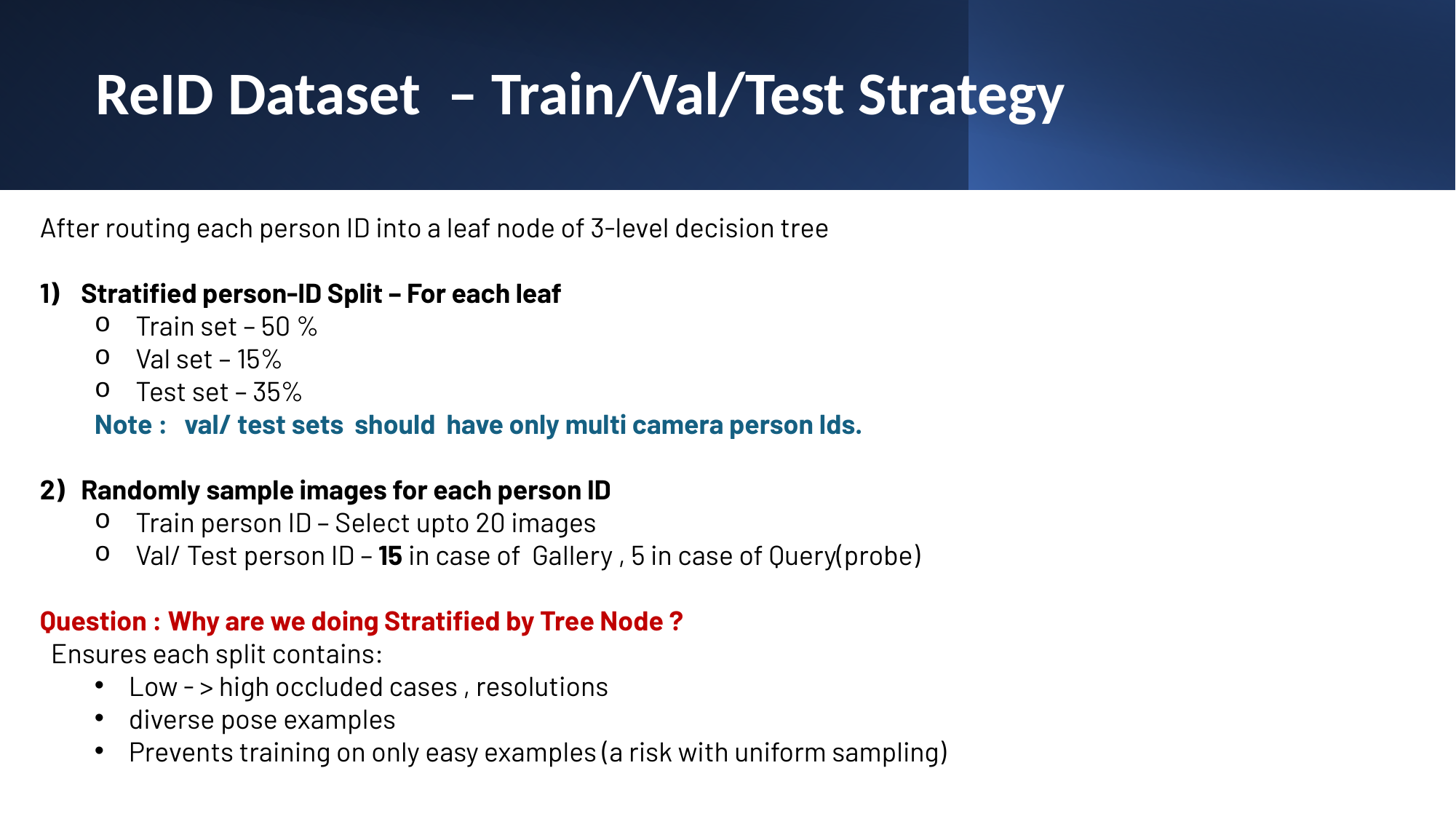

# ReID Dataset  – Train/Val/Test Strategy
After routing each person ID into a leaf node of 3-level decision tree

Stratified person-ID Split – For each leaf
Train set – 50 %
Val set – 15%
Test set – 35%
Note :   val/ test sets  should  have only multi camera person Ids.

Randomly sample images for each person ID
Train person ID – Select upto 20 images
Val/ Test person ID – 15 in case of  Gallery , 5 in case of Query(probe)

Question : Why are we doing Stratified by Tree Node ?
  Ensures each split contains:
Low - > high occluded cases , resolutions
diverse pose examples
Prevents training on only easy examples (a risk with uniform sampling)